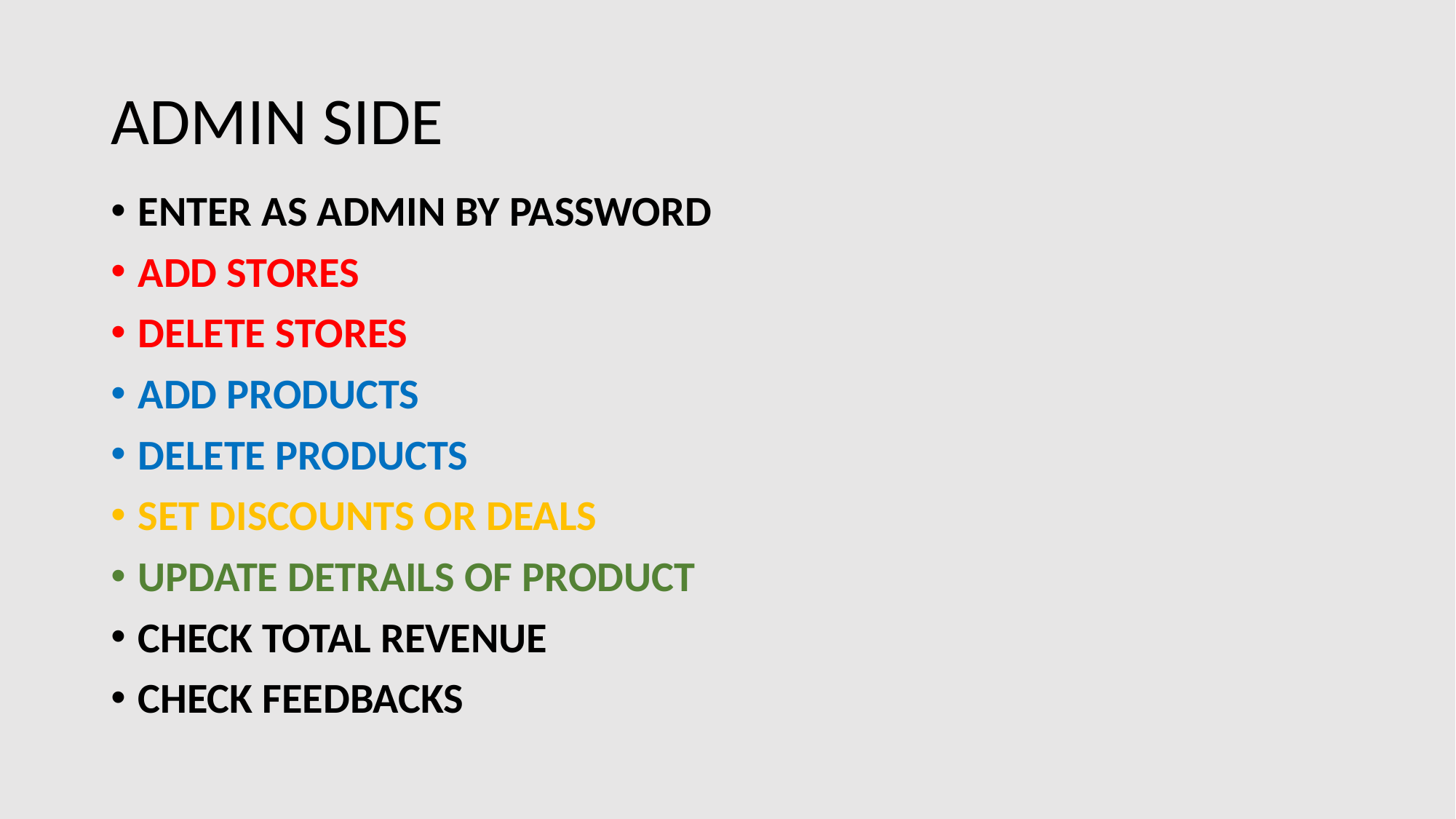

# ADMIN SIDE
ENTER AS ADMIN BY PASSWORD
ADD STORES
DELETE STORES
ADD PRODUCTS
DELETE PRODUCTS
SET DISCOUNTS OR DEALS
UPDATE DETRAILS OF PRODUCT
CHECK TOTAL REVENUE
CHECK FEEDBACKS